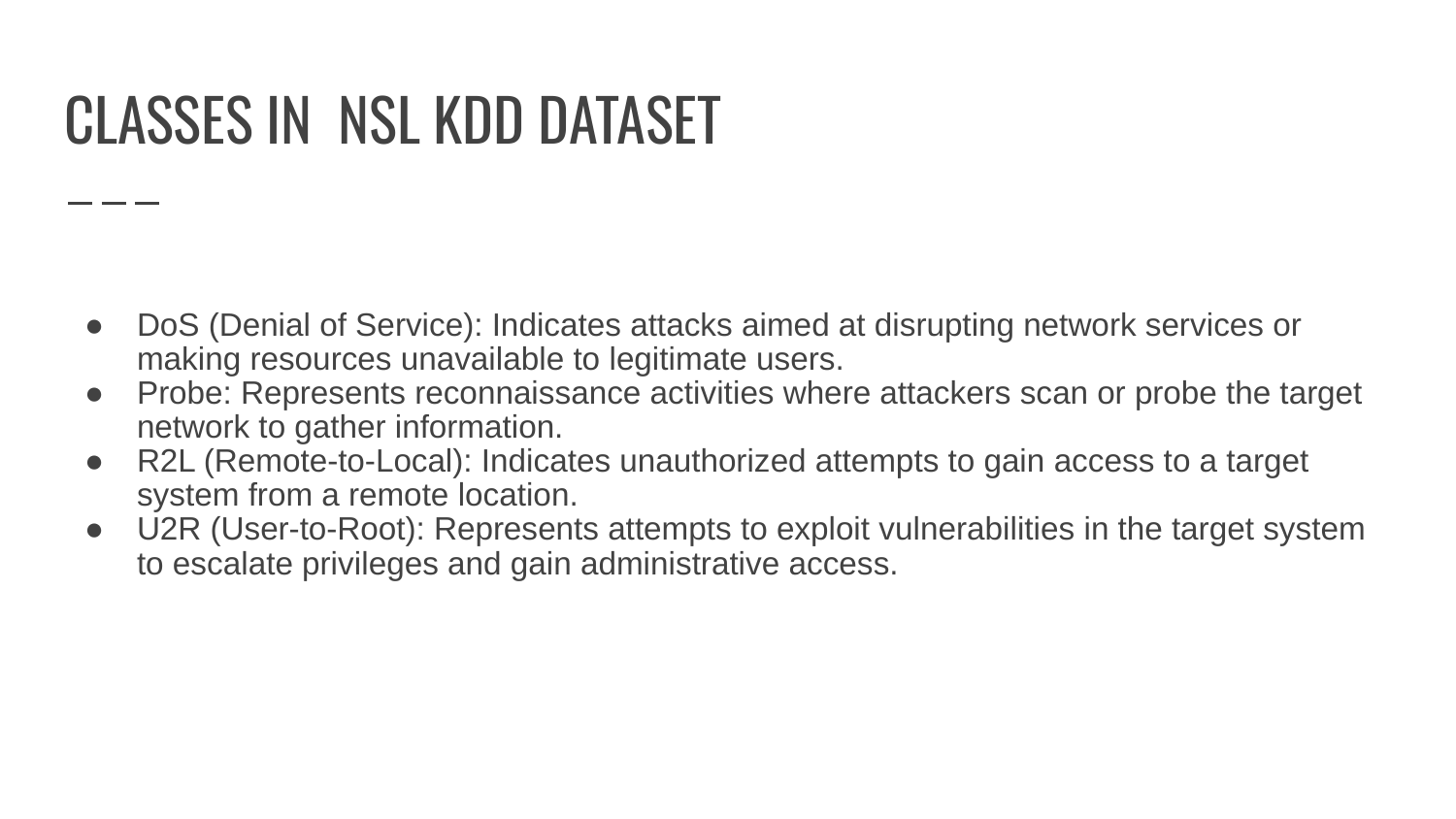

# CLASSES IN  NSL KDD DATASET

DoS (Denial of Service): Indicates attacks aimed at disrupting network services or making resources unavailable to legitimate users.
Probe: Represents reconnaissance activities where attackers scan or probe the target network to gather information.
R2L (Remote-to-Local): Indicates unauthorized attempts to gain access to a target system from a remote location.
U2R (User-to-Root): Represents attempts to exploit vulnerabilities in the target system to escalate privileges and gain administrative access.